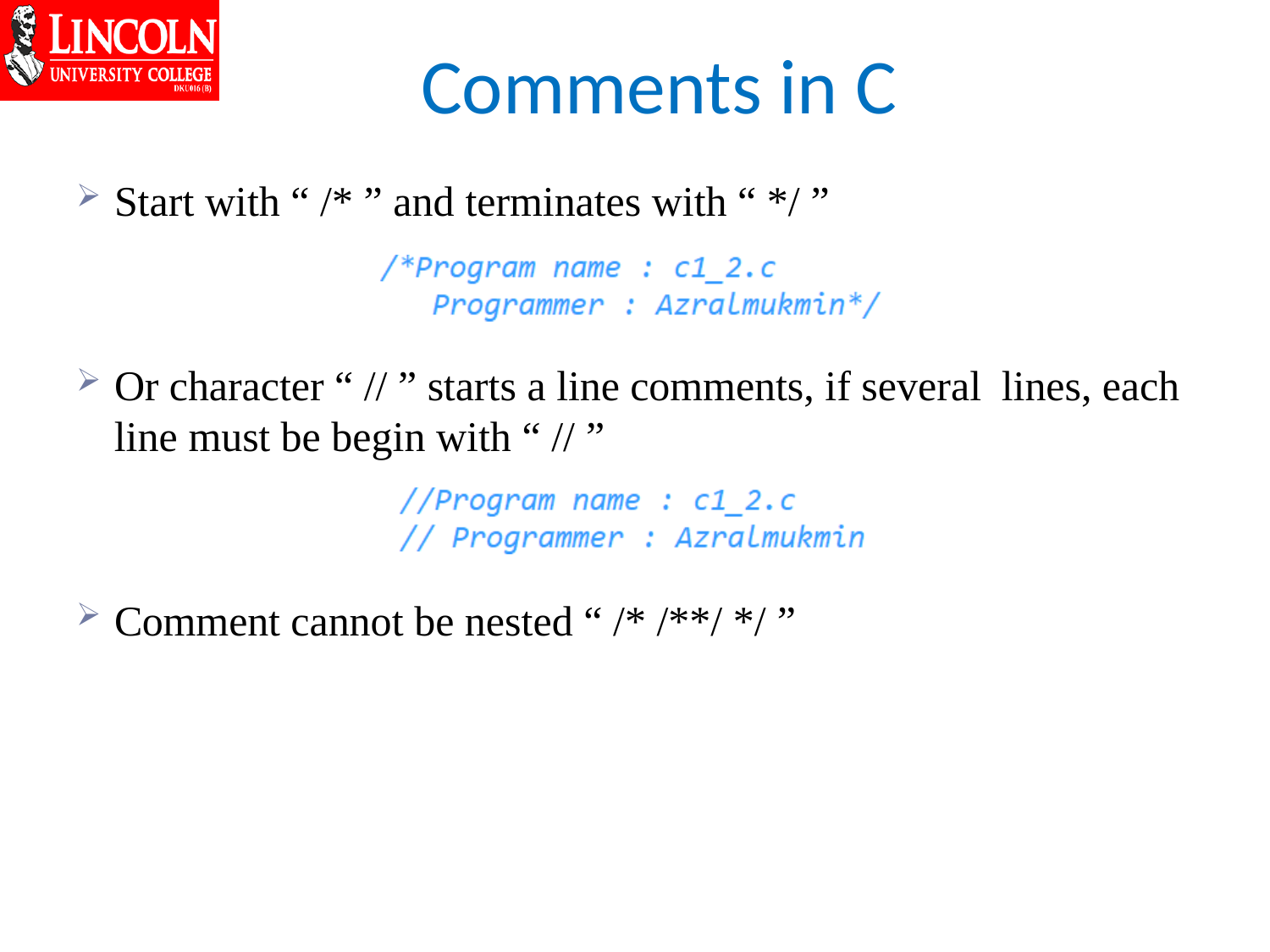

Comments in C
Start with “ /* ” and terminates with “ */ ”

Or character “ // ” starts a line comments, if several lines, each
line must be begin with “ // ”

Comment cannot be nested “ /* /**/ */ ”